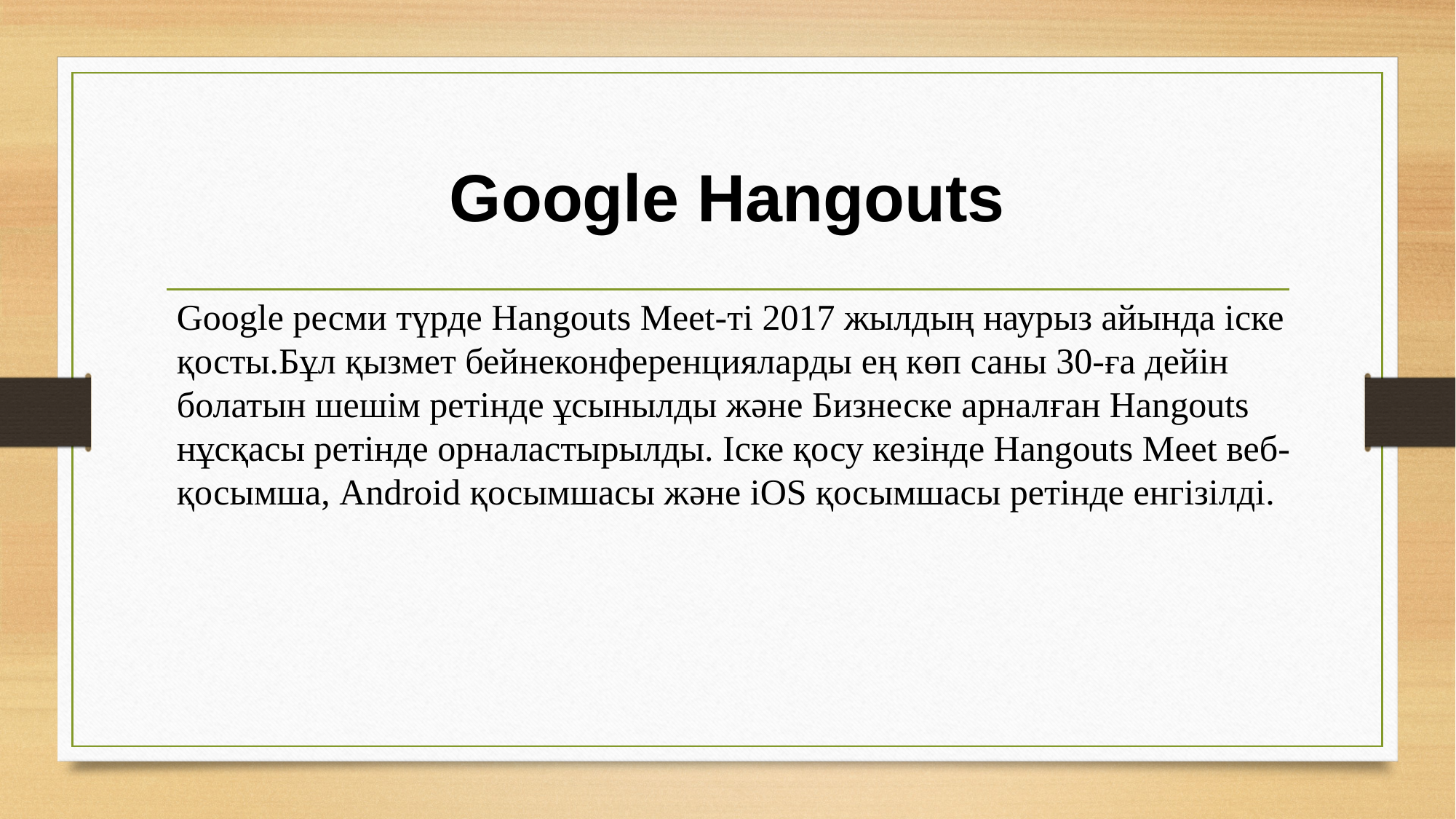

# Google Hangouts
Google ресми түрде Hangouts Meet-ті 2017 жылдың наурыз айында іске қосты.Бұл қызмет бейнеконференцияларды ең көп саны 30-ға дейін болатын шешім ретінде ұсынылды және Бизнеске арналған Hangouts нұсқасы ретінде орналастырылды. Іске қосу кезінде Hangouts Meet веб-қосымша, Android қосымшасы және iOS қосымшасы ретінде енгізілді.